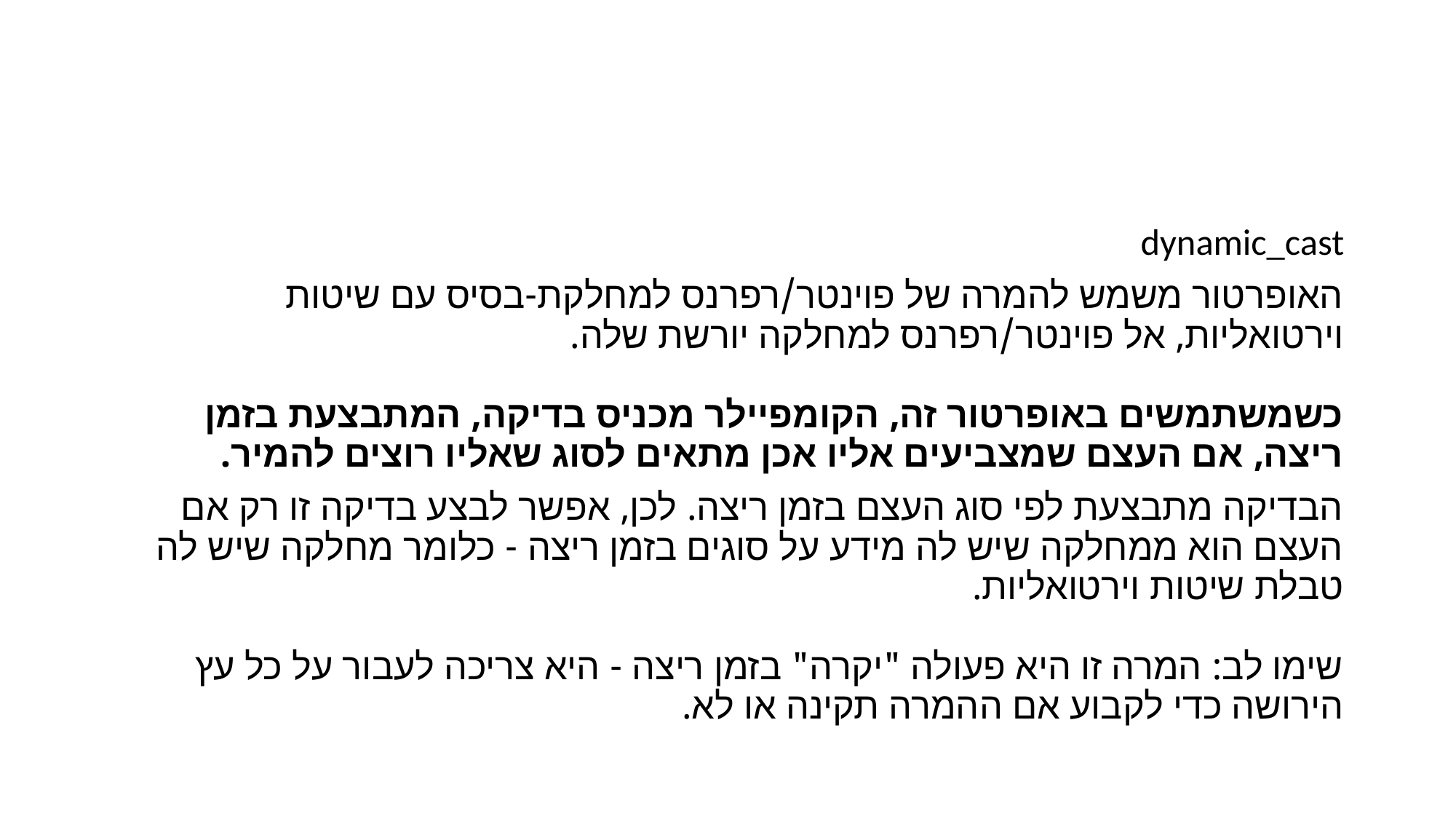

dynamic_cast
האופרטור משמש להמרה של פוינטר/רפרנס למחלקת-בסיס עם שיטות וירטואליות, אל פוינטר/רפרנס למחלקה יורשת שלה.
כשמשתמשים באופרטור זה, הקומפיילר מכניס בדיקה, המתבצעת בזמן ריצה, אם העצם שמצביעים אליו אכן מתאים לסוג שאליו רוצים להמיר.
הבדיקה מתבצעת לפי סוג העצם בזמן ריצה. לכן, אפשר לבצע בדיקה זו רק אם העצם הוא ממחלקה שיש לה מידע על סוגים בזמן ריצה - כלומר מחלקה שיש לה טבלת שיטות וירטואליות.
שימו לב: המרה זו היא פעולה "יקרה" בזמן ריצה - היא צריכה לעבור על כל עץ הירושה כדי לקבוע אם ההמרה תקינה או לא.